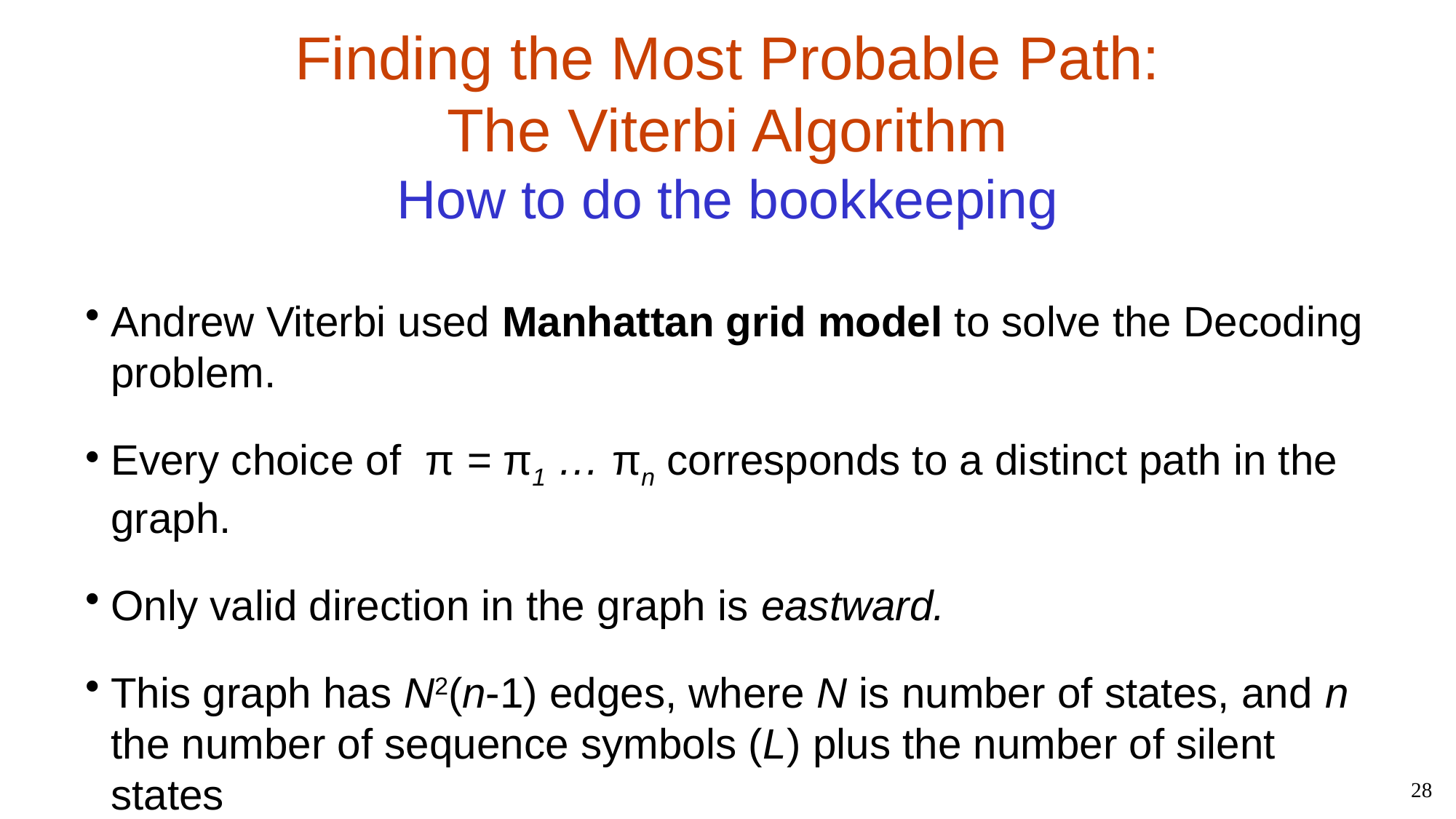

# Finding the Most Probable Path: The Viterbi Algorithm How to do the bookkeeping
Andrew Viterbi used Manhattan grid model to solve the Decoding problem.

Every choice of  π = π1 … πn corresponds to a distinct path in the graph.

Only valid direction in the graph is eastward.

This graph has N2(n-1) edges, where N is number of states, and n the number of sequence symbols (L) plus the number of silent states
28